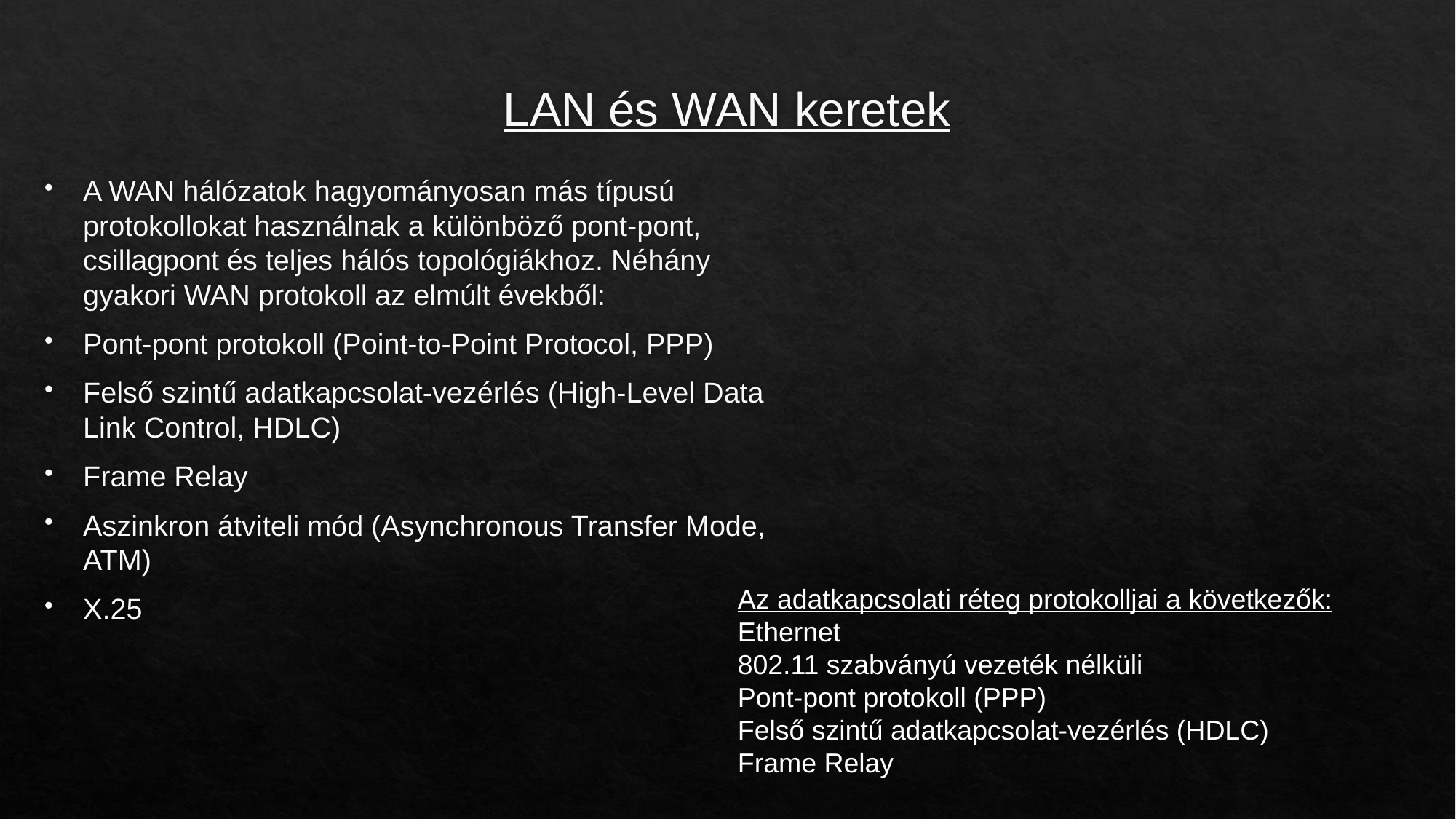

# LAN és WAN keretek
A WAN hálózatok hagyományosan más típusú protokollokat használnak a különböző pont-pont, csillagpont és teljes hálós topológiákhoz. Néhány gyakori WAN protokoll az elmúlt évekből:
Pont-pont protokoll (Point-to-Point Protocol, PPP)
Felső szintű adatkapcsolat-vezérlés (High-Level Data Link Control, HDLC)
Frame Relay
Aszinkron átviteli mód (Asynchronous Transfer Mode, ATM)
X.25

Az adatkapcsolati réteg protokolljai a következők:
Ethernet
802.11 szabványú vezeték nélküli
Pont-pont protokoll (PPP)
Felső szintű adatkapcsolat-vezérlés (HDLC)
Frame Relay